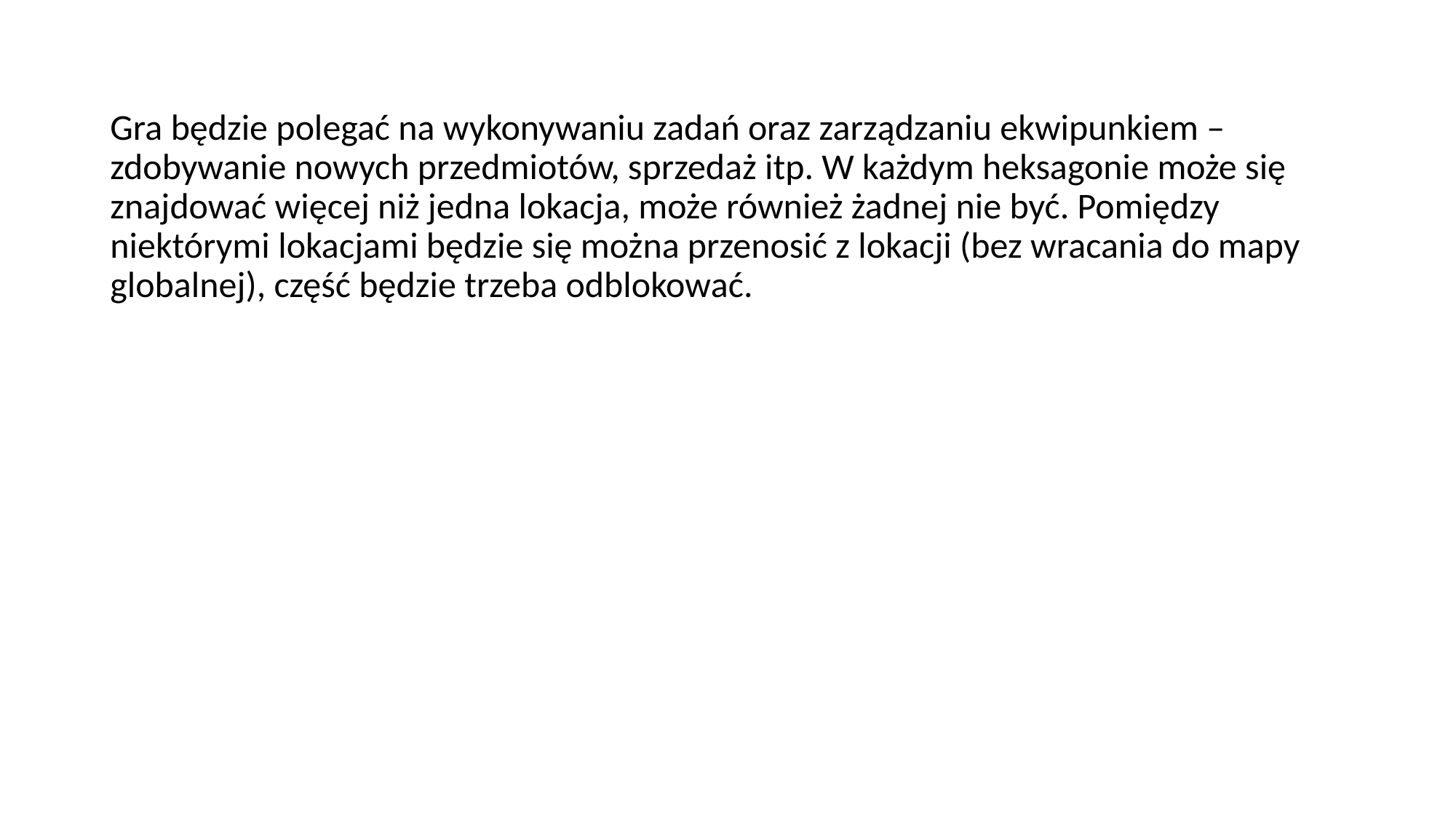

#
Gra będzie polegać na wykonywaniu zadań oraz zarządzaniu ekwipunkiem – zdobywanie nowych przedmiotów, sprzedaż itp. W każdym heksagonie może się znajdować więcej niż jedna lokacja, może również żadnej nie być. Pomiędzy niektórymi lokacjami będzie się można przenosić z lokacji (bez wracania do mapy globalnej), część będzie trzeba odblokować.